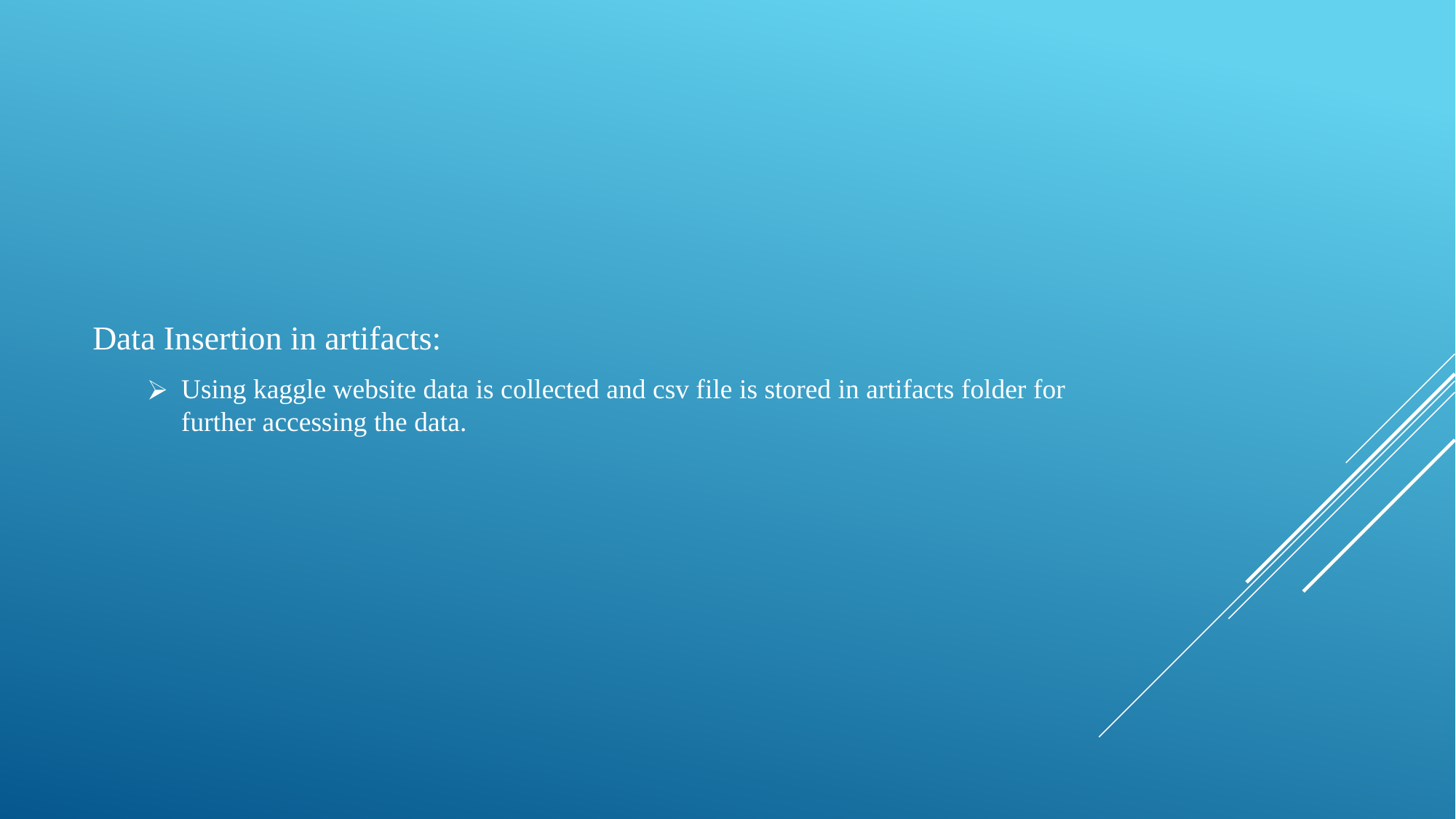

Data Insertion in artifacts:
Using kaggle website data is collected and csv file is stored in artifacts folder for further accessing the data.